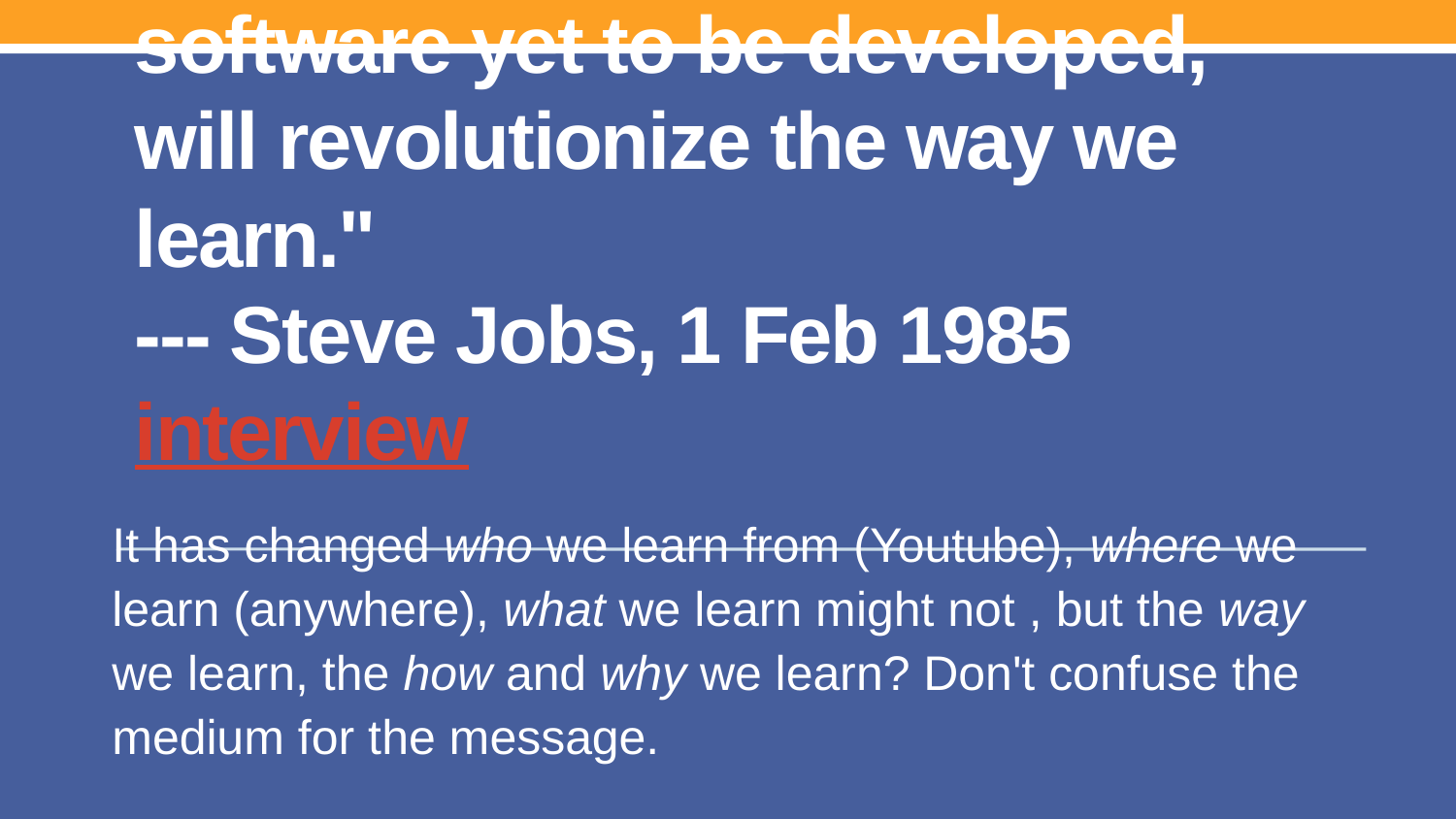

# "Computers themselves, and software yet to be developed, will revolutionize the way we learn." --- Steve Jobs, 1 Feb 1985 interview
It has changed who we learn from (Youtube), where we learn (anywhere), what we learn might not , but the way we learn, the how and why we learn? Don't confuse the medium for the message.